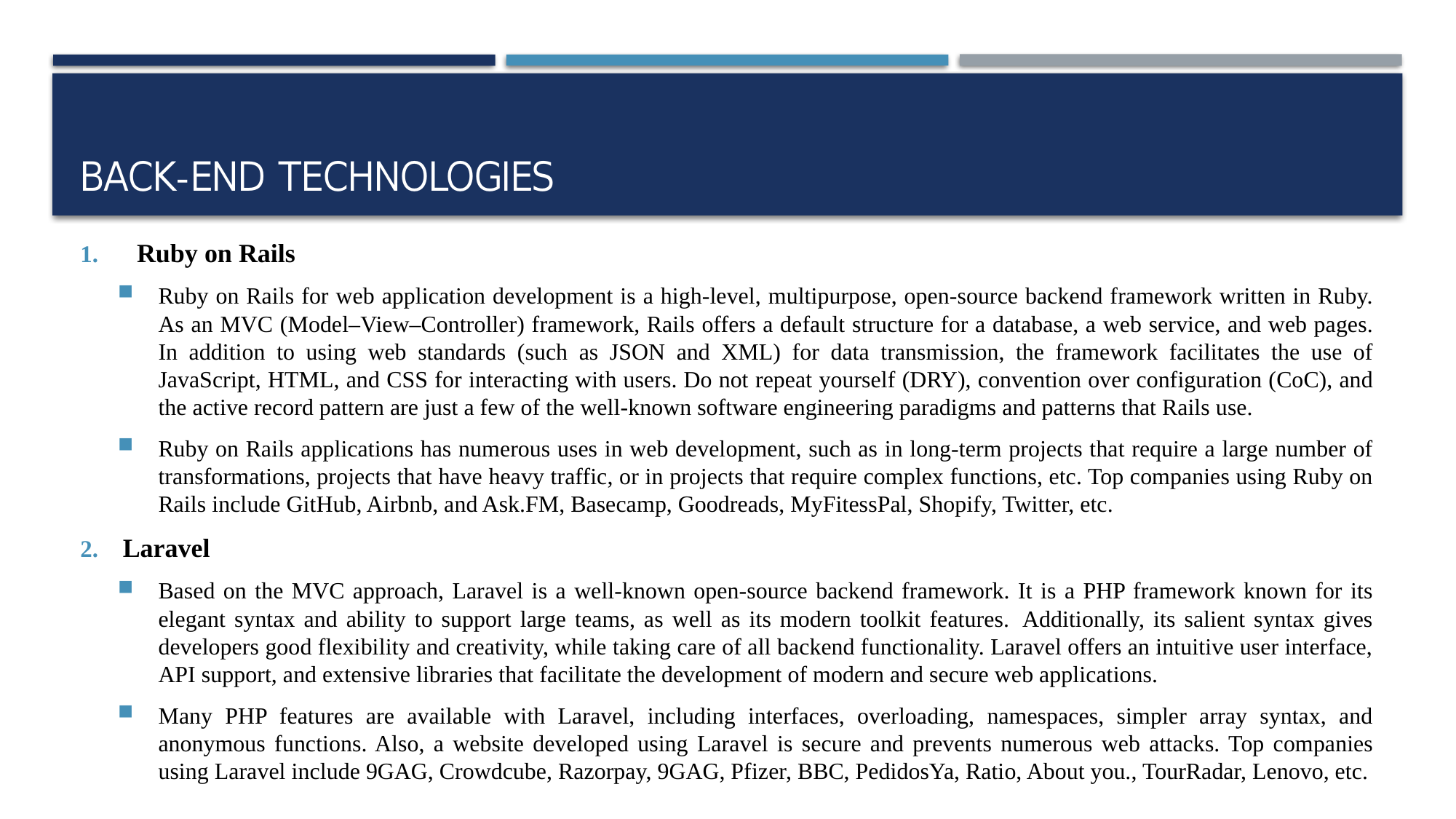

# Back-end technologies
Ruby on Rails
Ruby on Rails for web application development is a high-level, multipurpose, open-source backend framework written in Ruby. As an MVC (Model–View–Controller) framework, Rails offers a default structure for a database, a web service, and web pages. In addition to using web standards (such as JSON and XML) for data transmission, the framework facilitates the use of JavaScript, HTML, and CSS for interacting with users. Do not repeat yourself (DRY), convention over configuration (CoC), and the active record pattern are just a few of the well-known software engineering paradigms and patterns that Rails use.
Ruby on Rails applications has numerous uses in web development, such as in long-term projects that require a large number of transformations, projects that have heavy traffic, or in projects that require complex functions, etc. Top companies using Ruby on Rails include GitHub, Airbnb, and Ask.FM, Basecamp, Goodreads, MyFitessPal, Shopify, Twitter, etc.
Laravel
Based on the MVC approach, Laravel is a well-known open-source backend framework. It is a PHP framework known for its elegant syntax and ability to support large teams, as well as its modern toolkit features.  Additionally, its salient syntax gives developers good flexibility and creativity, while taking care of all backend functionality. Laravel offers an intuitive user interface, API support, and extensive libraries that facilitate the development of modern and secure web applications.
Many PHP features are available with Laravel, including interfaces, overloading, namespaces, simpler array syntax, and anonymous functions. Also, a website developed using Laravel is secure and prevents numerous web attacks. Top companies using Laravel include 9GAG, Crowdcube, Razorpay, 9GAG, Pfizer, BBC, PedidosYa, Ratio, About you., TourRadar, Lenovo, etc.